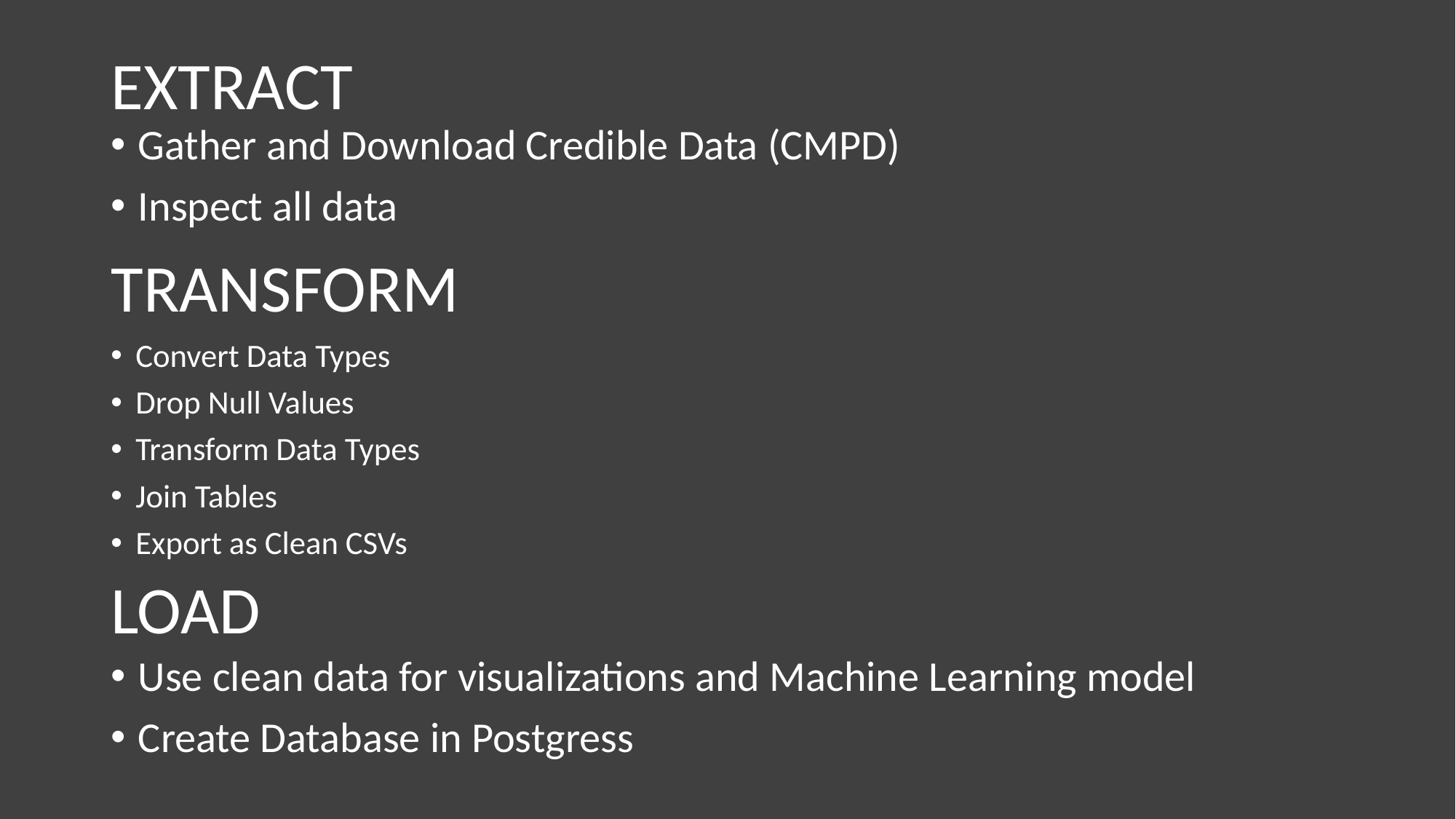

# EXTRACT
Gather and Download Credible Data (CMPD)
Inspect all data

TRANSFORM
Convert Data Types
Drop Null Values
Transform Data Types
Join Tables
Export as Clean CSVs

LOAD

Use clean data for visualizations and Machine Learning model
Create Database in Postgress